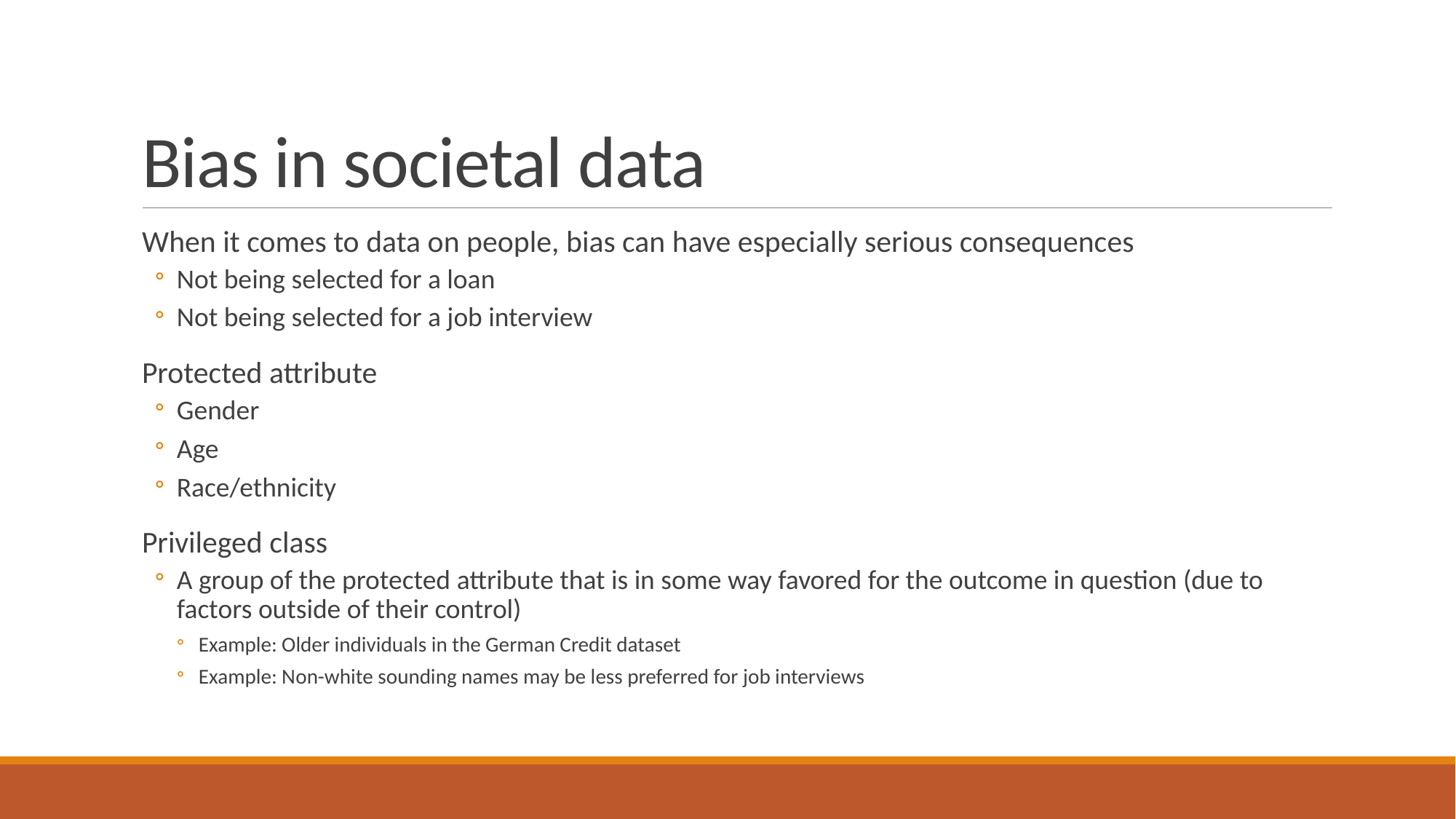

# Bias in societal data
When it comes to data on people, bias can have especially serious consequences
Not being selected for a loan
Not being selected for a job interview
Protected attribute
Gender
Age
Race/ethnicity
Privileged class
A group of the protected attribute that is in some way favored for the outcome in question (due to factors outside of their control)
Example: Older individuals in the German Credit dataset
Example: Non-white sounding names may be less preferred for job interviews